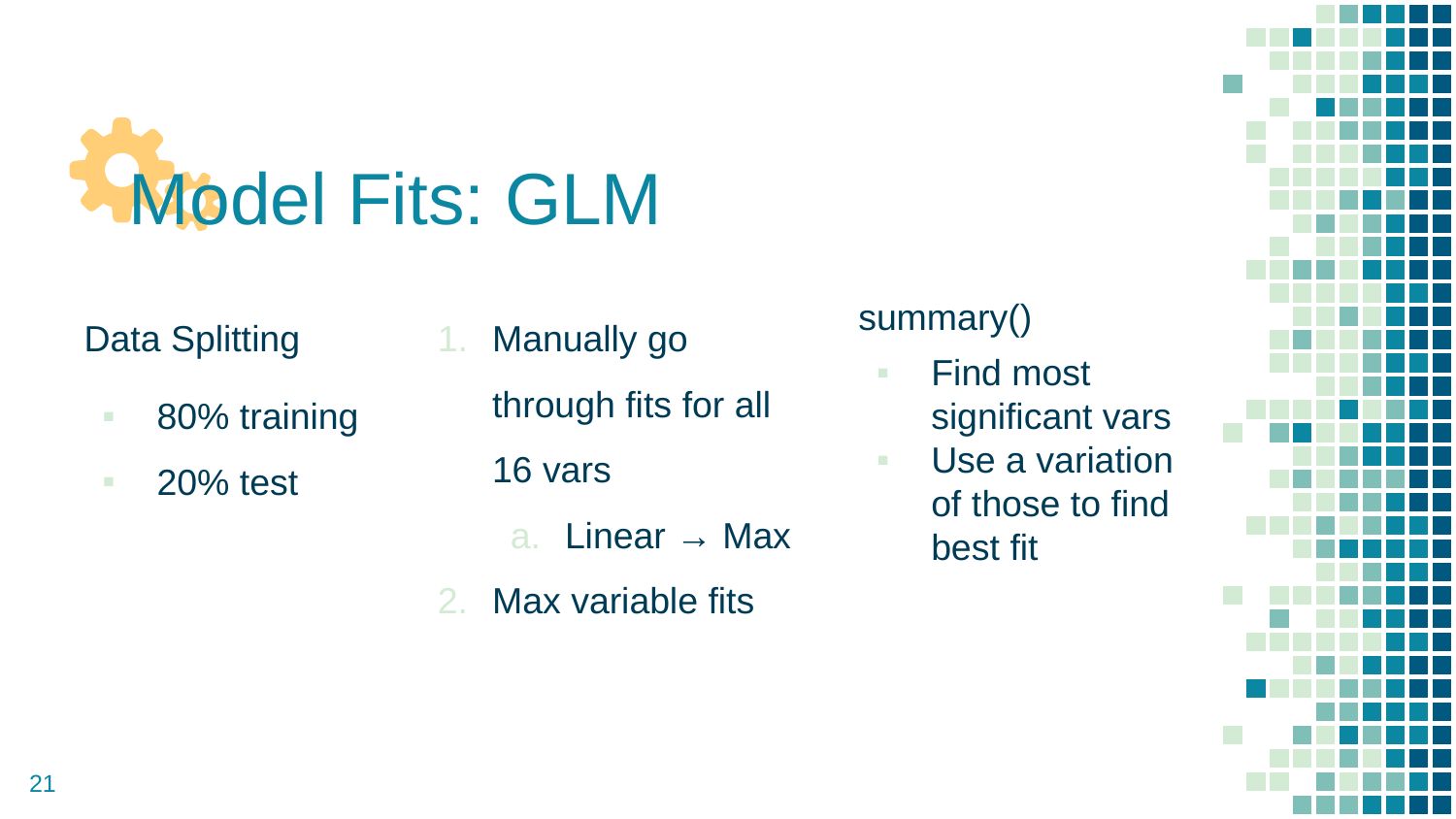

# Model Fits: GLM

Data Splitting
80% training
20% test
Manually go through fits for all 16 vars
Linear → Max
Max variable fits
summary()
Find most significant vars
Use a variation of those to find best fit
21